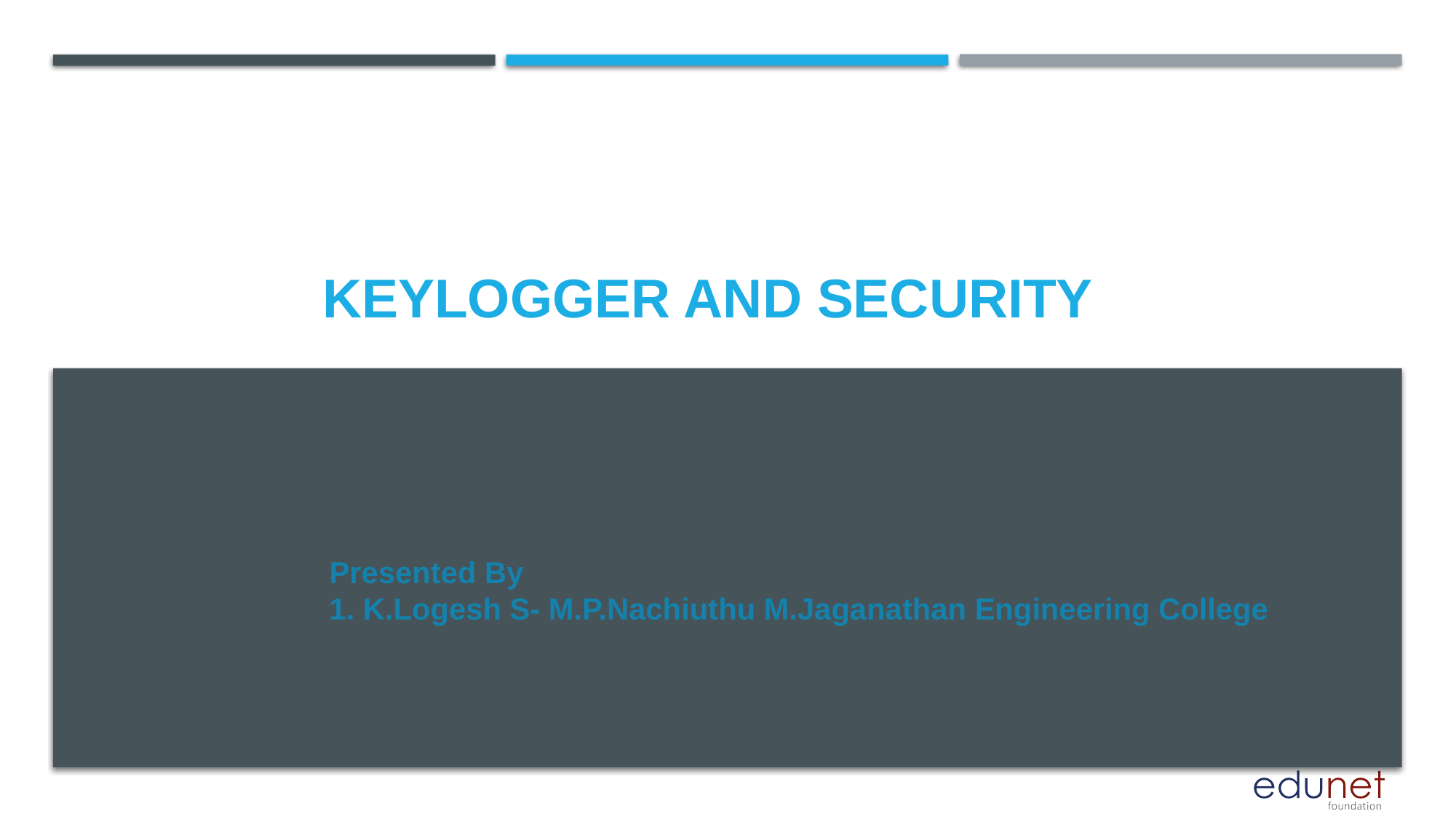

# KEYLOGGER AND SECURITY
Presented By
1. K.Logesh S- M.P.Nachiuthu M.Jaganathan Engineering College